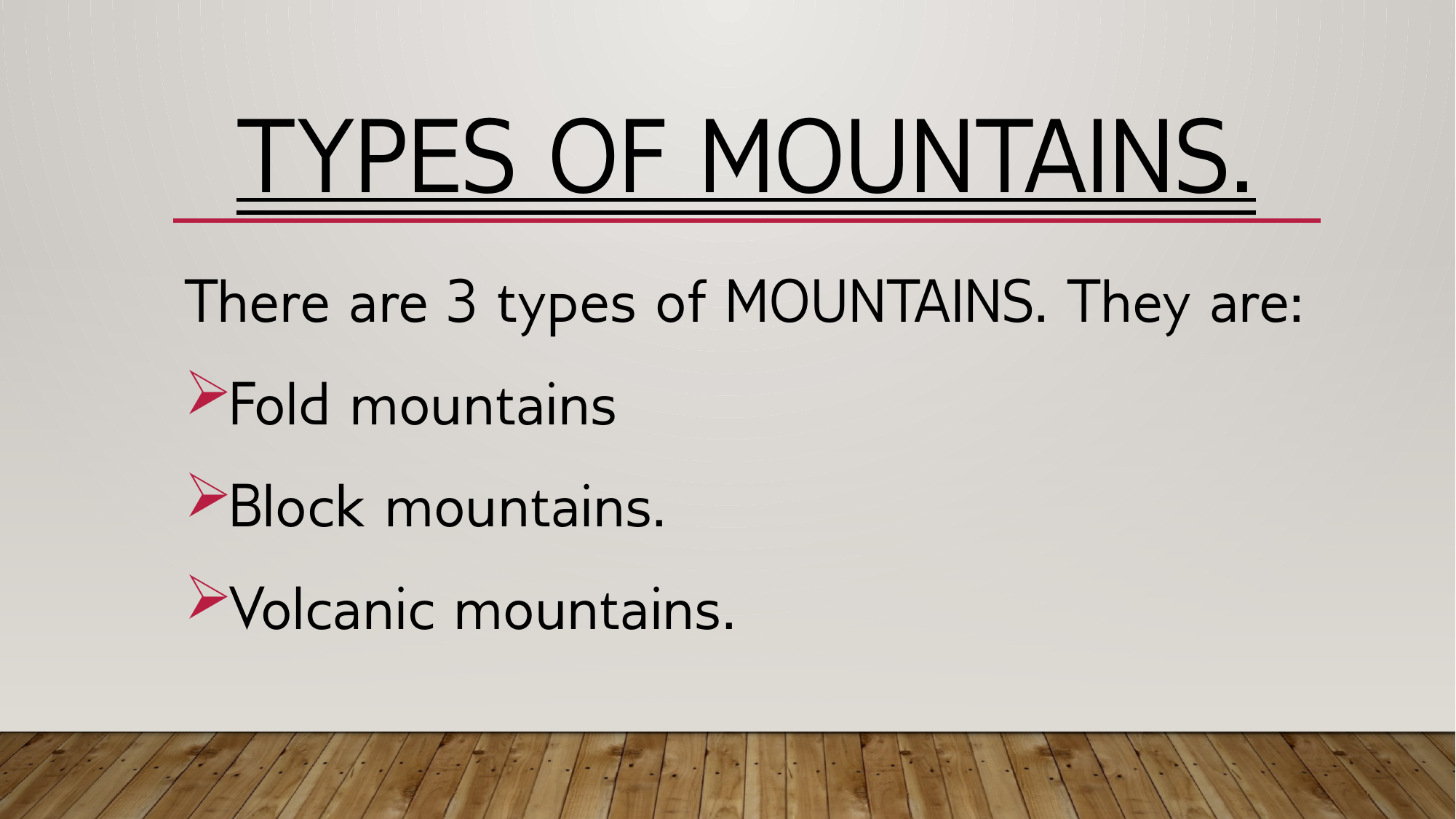

# Types of mountains.
There are 3 types of MOUNTAINS. They are:
Fold mountains
Block mountains.
Volcanic mountains.